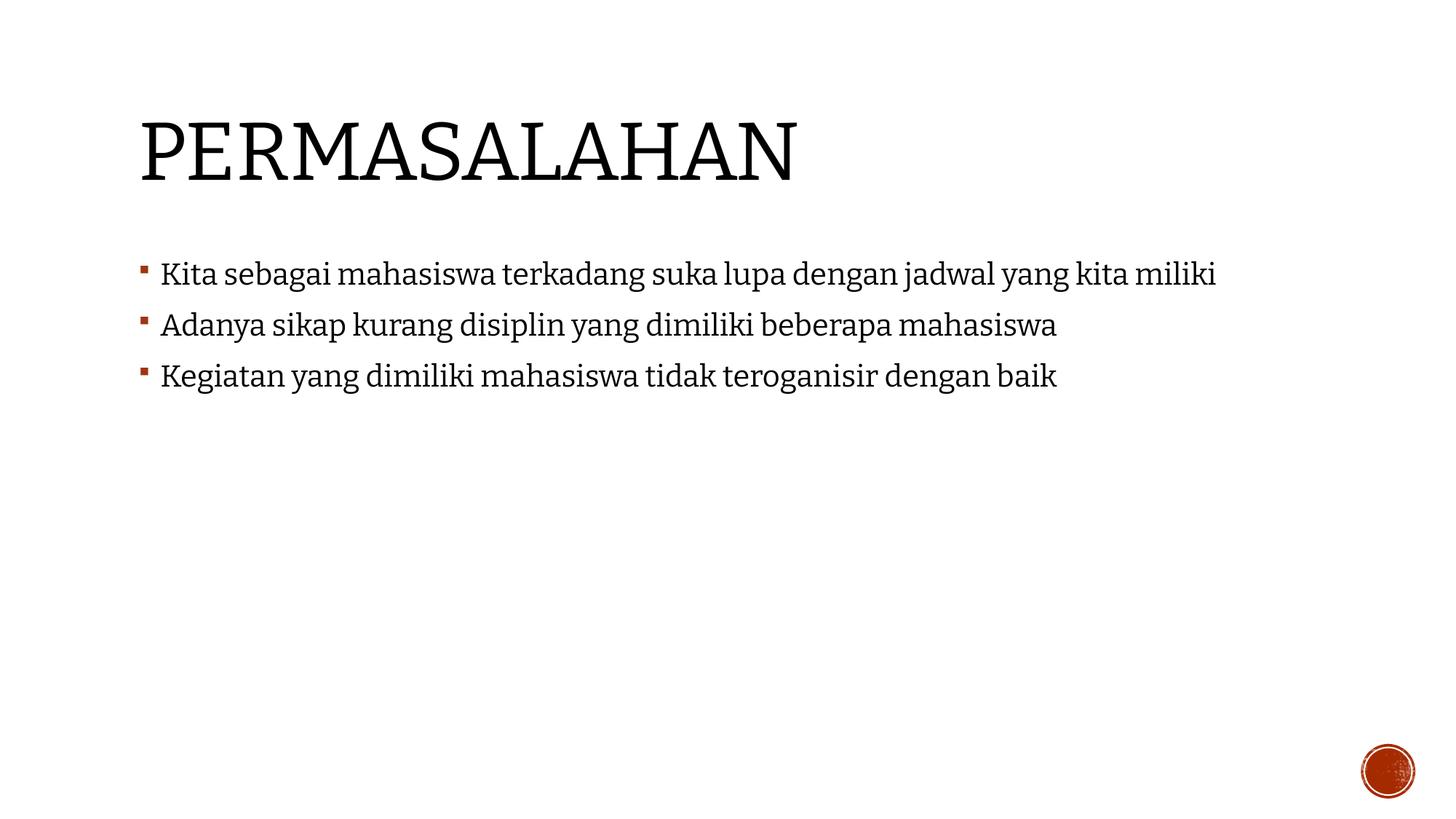

# Permasalahan
Kita sebagai mahasiswa terkadang suka lupa dengan jadwal yang kita miliki
Adanya sikap kurang disiplin yang dimiliki beberapa mahasiswa
Kegiatan yang dimiliki mahasiswa tidak teroganisir dengan baik